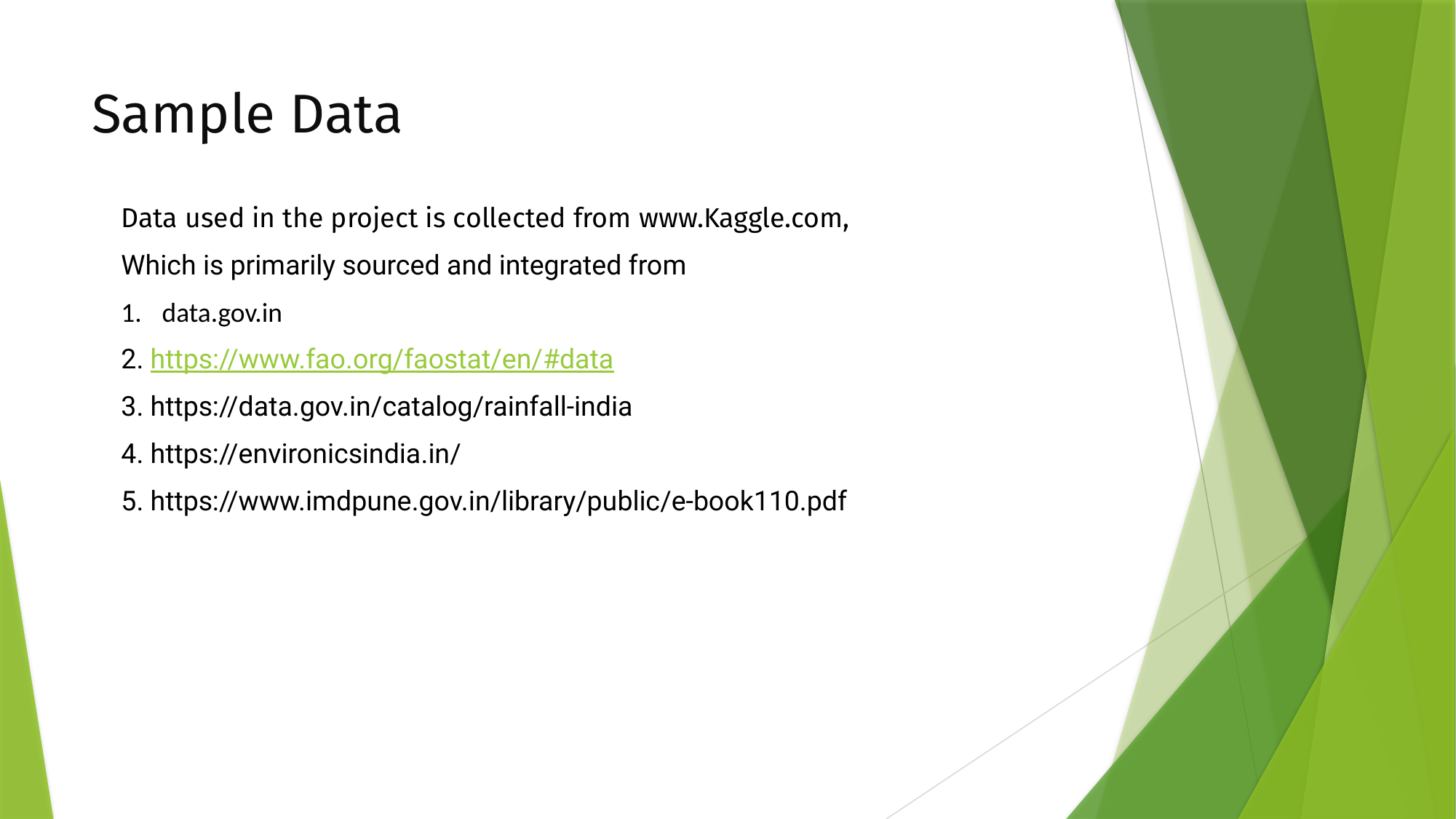

# Sample Data
Data used in the project is collected from www.Kaggle.com,
Which is primarily sourced and integrated from
data.gov.in
2. https://www.fao.org/faostat/en/#data
3. https://data.gov.in/catalog/rainfall-india
4. https://environicsindia.in/
5. https://www.imdpune.gov.in/library/public/e-book110.pdf